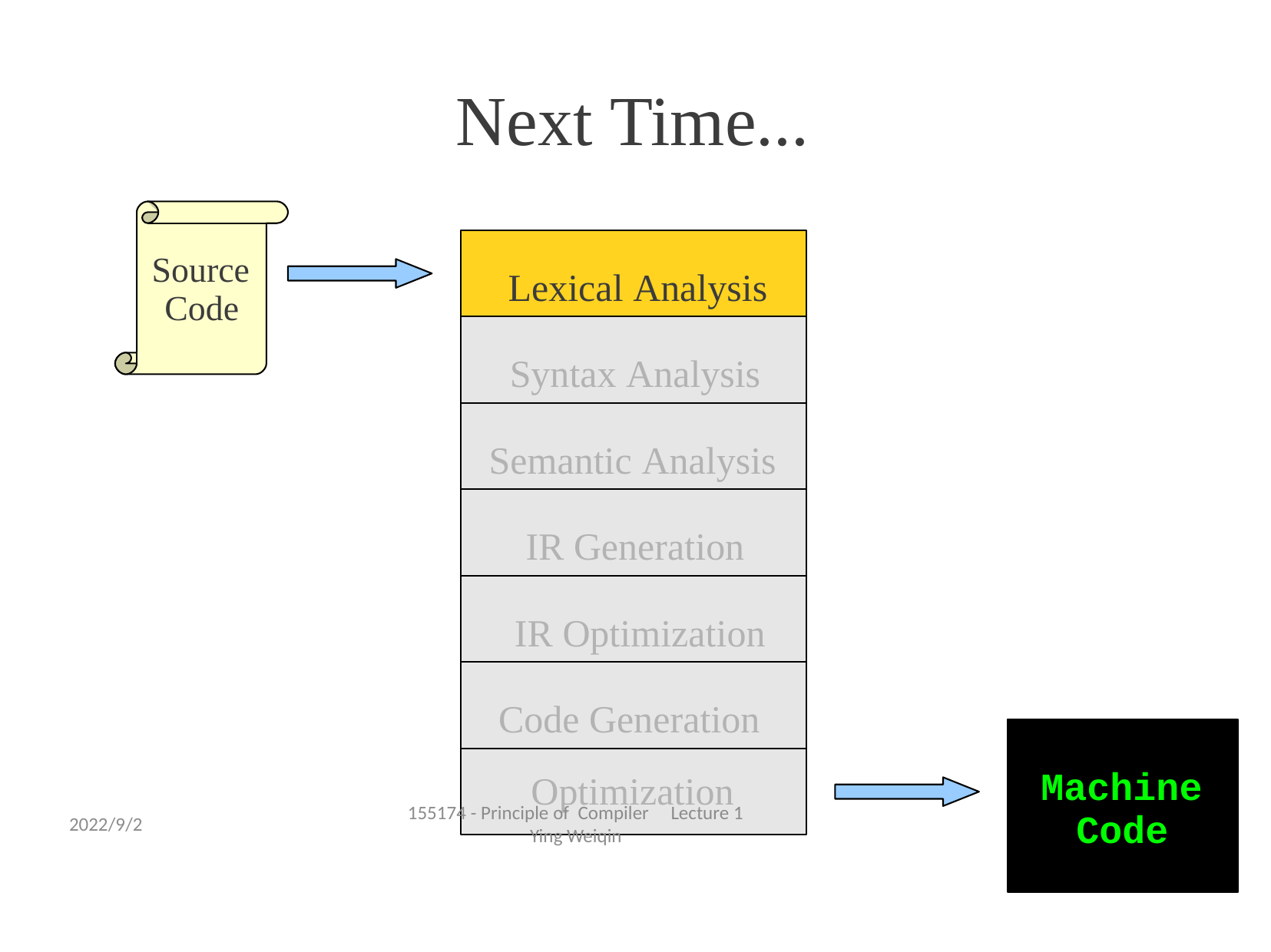

Next Time...

Source
	Code

		Lexical Analysis

			Syntax Analysis

Semantic Analysis

					IR Generation

				IR Optimization

	Code Generation

Machine
	Code
Optimization

2022/9/2
155174 - Principle of  Compiler     Lecture 1 Ying Weiqin
10